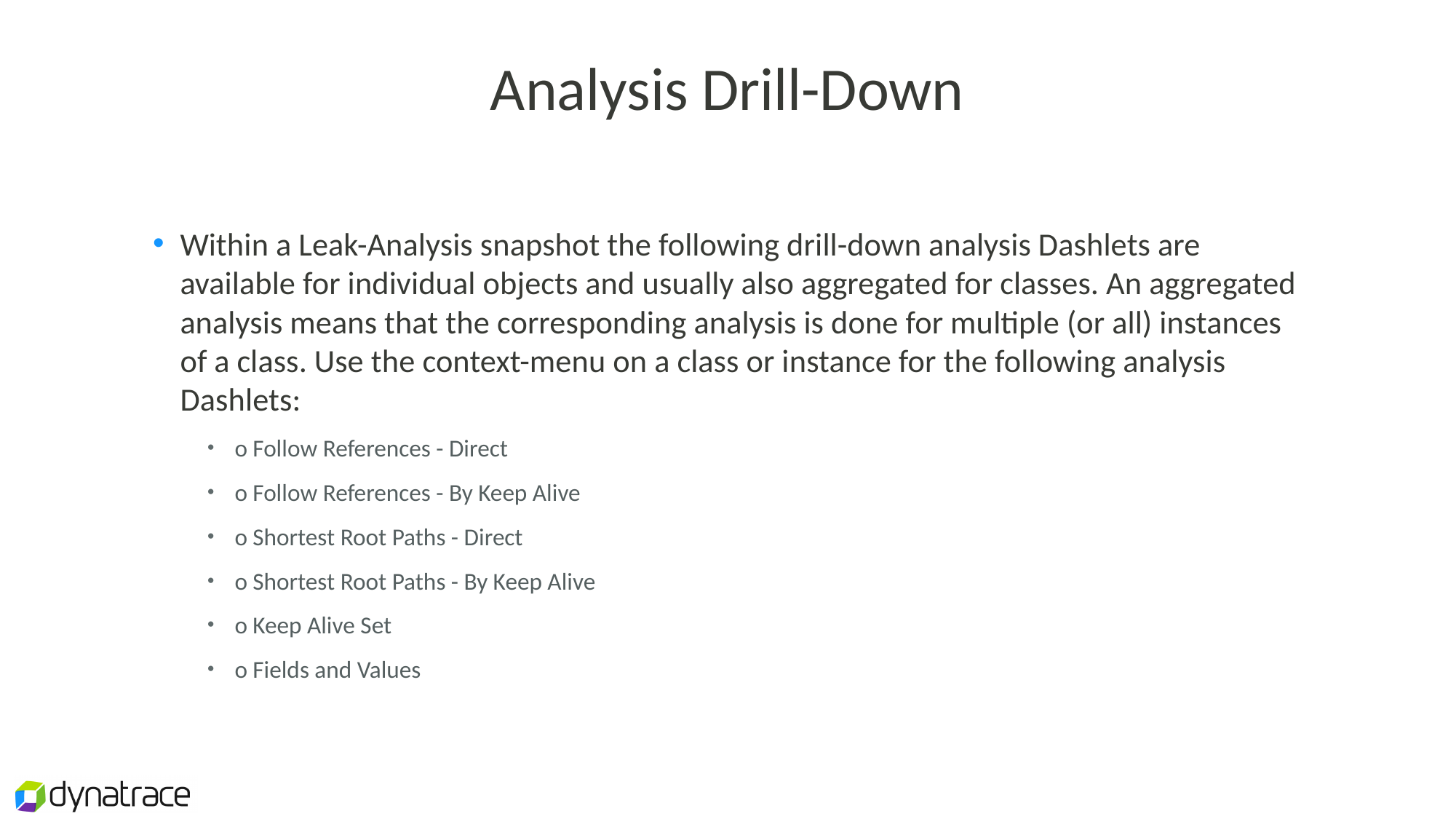

# Analysis Drill-Down

Within a Leak-Analysis snapshot the following drill-down analysis Dashlets are available for individual objects and usually also aggregated for classes. An aggregated analysis means that the corresponding analysis is done for multiple (or all) instances of a class. Use the context-menu on a class or instance for the following analysis Dashlets:
o Follow References - Direct
o Follow References - By Keep Alive
o Shortest Root Paths - Direct
o Shortest Root Paths - By Keep Alive
o Keep Alive Set
o Fields and Values